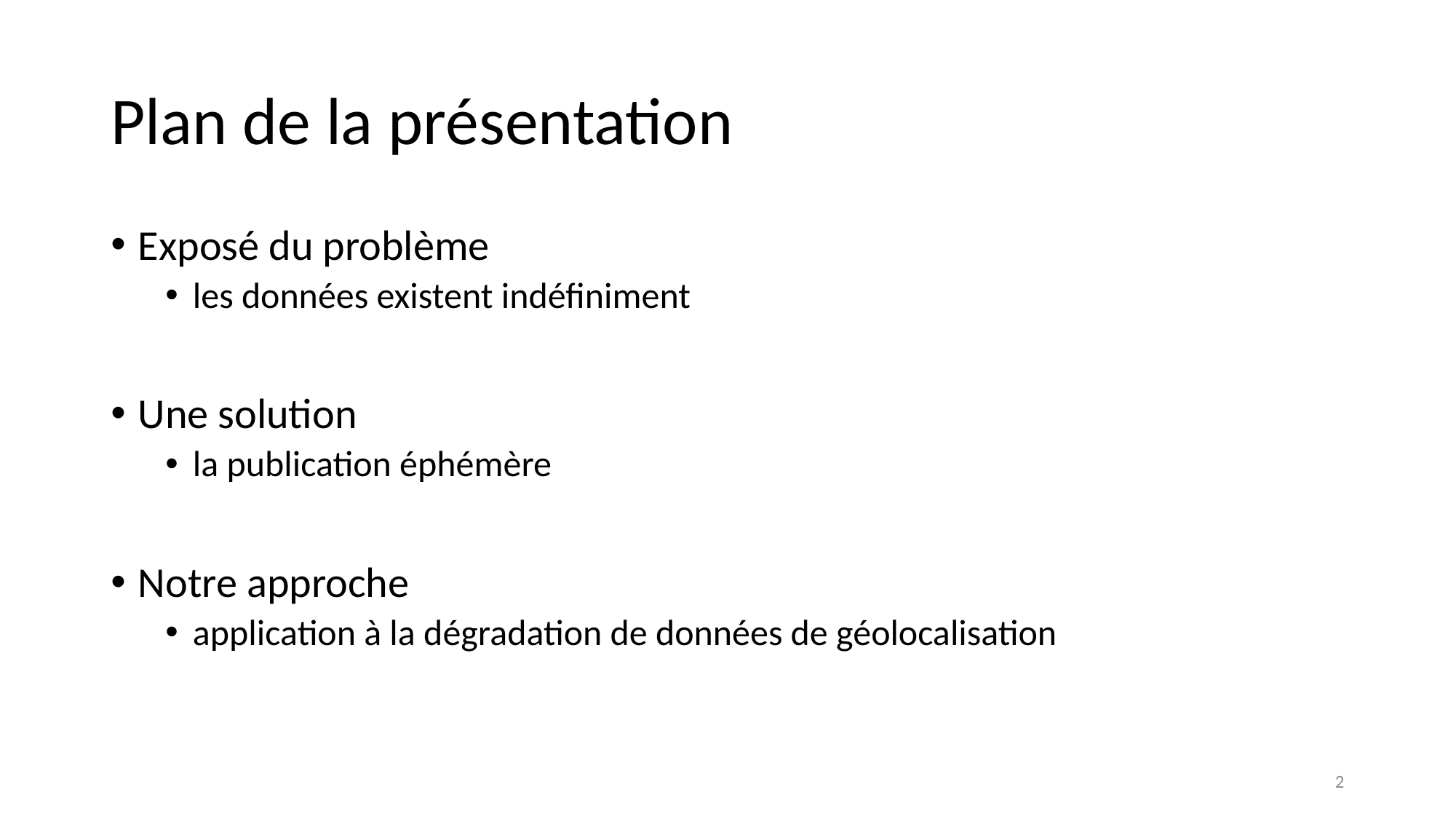

# Plan de la présentation
Exposé du problème
les données existent indéfiniment

Une solution
la publication éphémère

Notre approche
application à la dégradation de données de géolocalisation
2